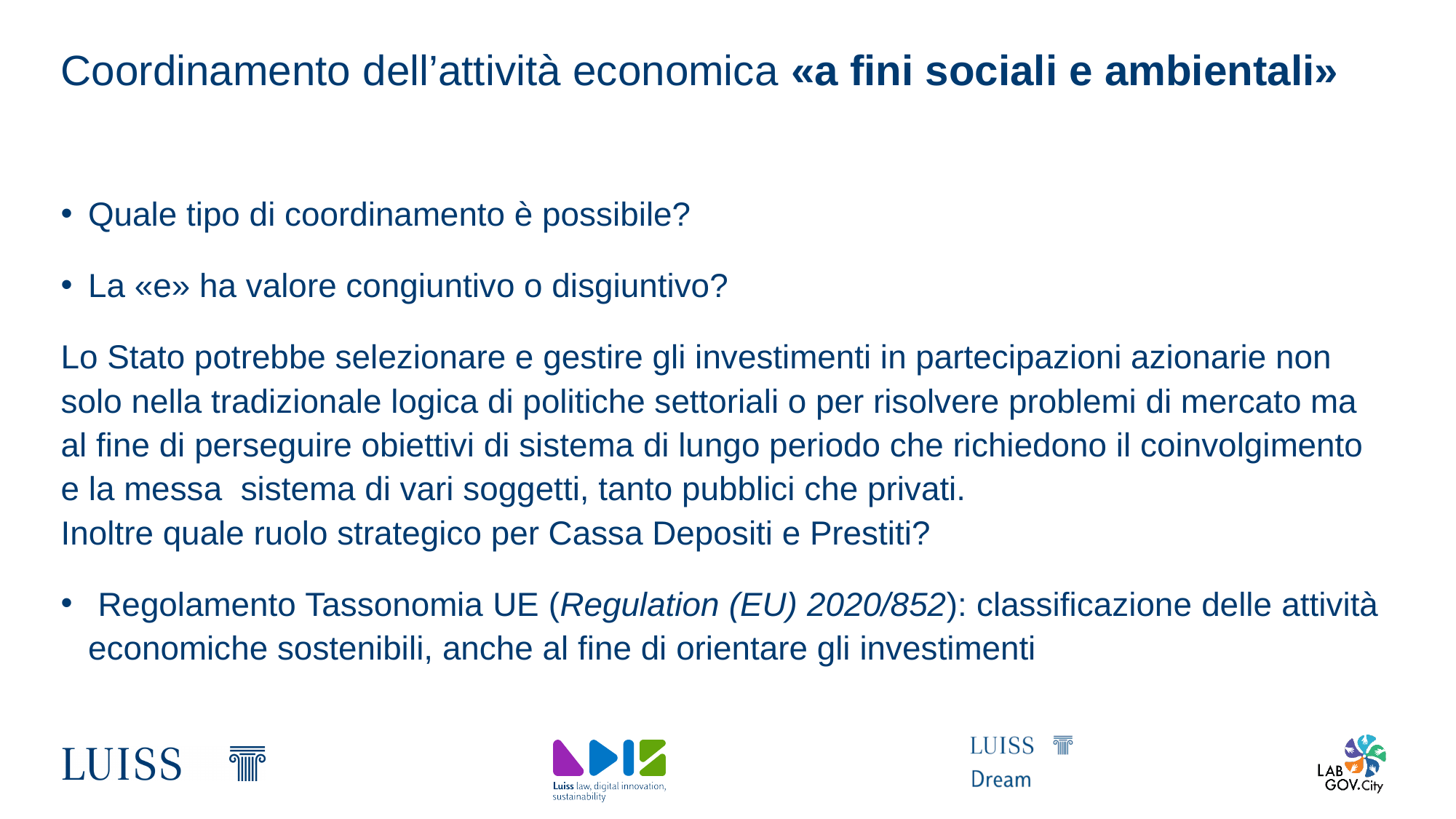

# Coordinamento dell’attività economica «a fini sociali e ambientali»
Quale tipo di coordinamento è possibile?
La «e» ha valore congiuntivo o disgiuntivo?
Lo Stato potrebbe selezionare e gestire gli investimenti in partecipazioni azionarie non solo nella tradizionale logica di politiche settoriali o per risolvere problemi di mercato ma al fine di perseguire obiettivi di sistema di lungo periodo che richiedono il coinvolgimento e la messa  sistema di vari soggetti, tanto pubblici che privati.
Inoltre quale ruolo strategico per Cassa Depositi e Prestiti?
 Regolamento Tassonomia UE (Regulation (EU) 2020/852): classificazione delle attività economiche sostenibili, anche al fine di orientare gli investimenti